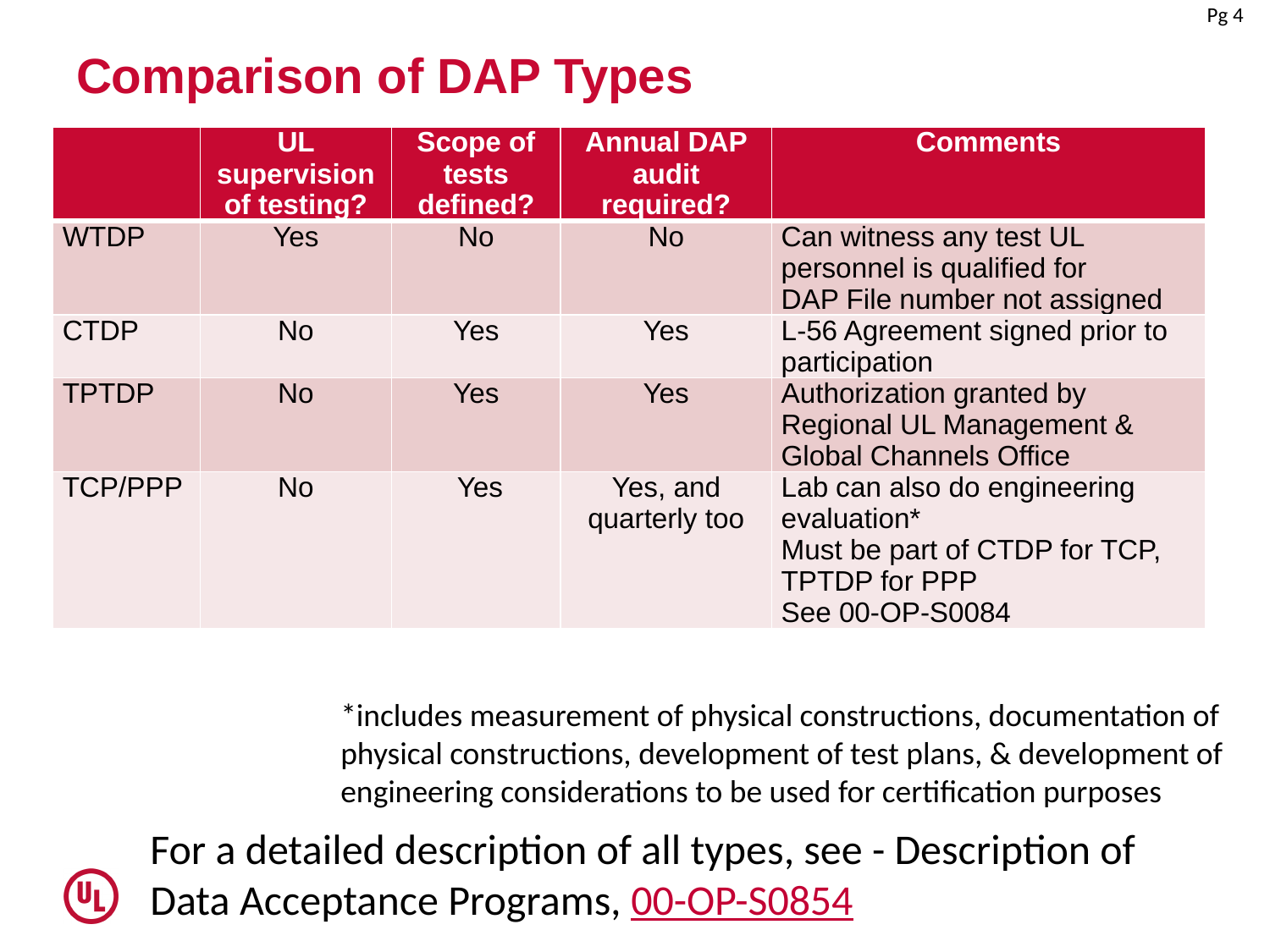

# Comparison of DAP Types
|  | UL supervision of testing? | Scope of tests defined? | Annual DAP audit required? | Comments |
| --- | --- | --- | --- | --- |
| WTDP | Yes | No | No | Can witness any test UL personnel is qualified for DAP File number not assigned |
| CTDP | No | Yes | Yes | L-56 Agreement signed prior to participation |
| TPTDP | No | Yes | Yes | Authorization granted by Regional UL Management & Global Channels Office |
| TCP/PPP | No | Yes | Yes, and quarterly too | Lab can also do engineering evaluation\* Must be part of CTDP for TCP, TPTDP for PPP See 00-OP-S0084 |
*includes measurement of physical constructions, documentation of physical constructions, development of test plans, & development of engineering considerations to be used for certification purposes
For a detailed description of all types, see - Description of Data Acceptance Programs, 00-OP-S0854